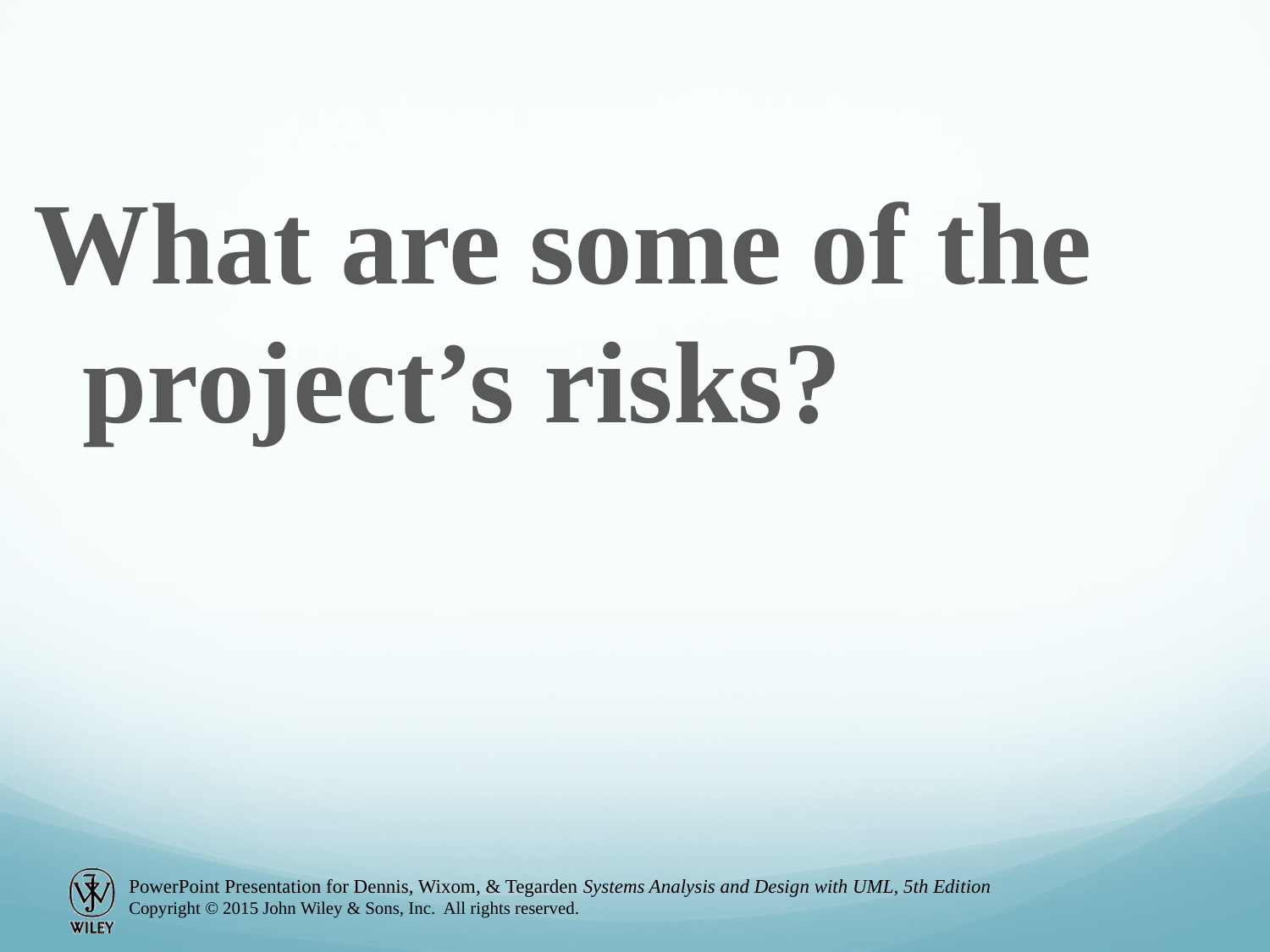

What are some of the project’s risks?